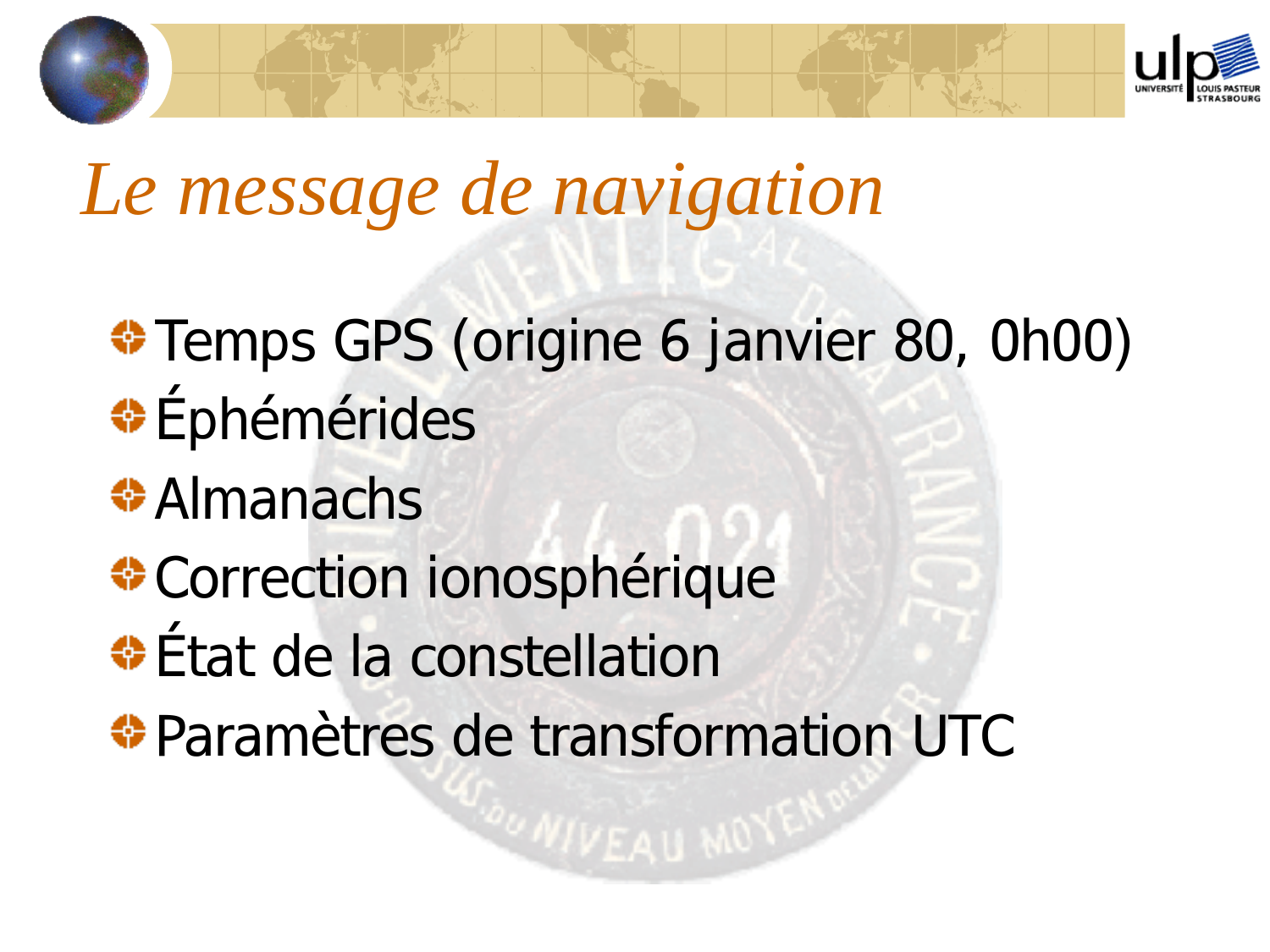

# Le message de navigation
Temps GPS (origine 6 janvier 80, 0h00)
Éphémérides
Almanachs
Correction ionosphérique
État de la constellation
Paramètres de transformation UTC